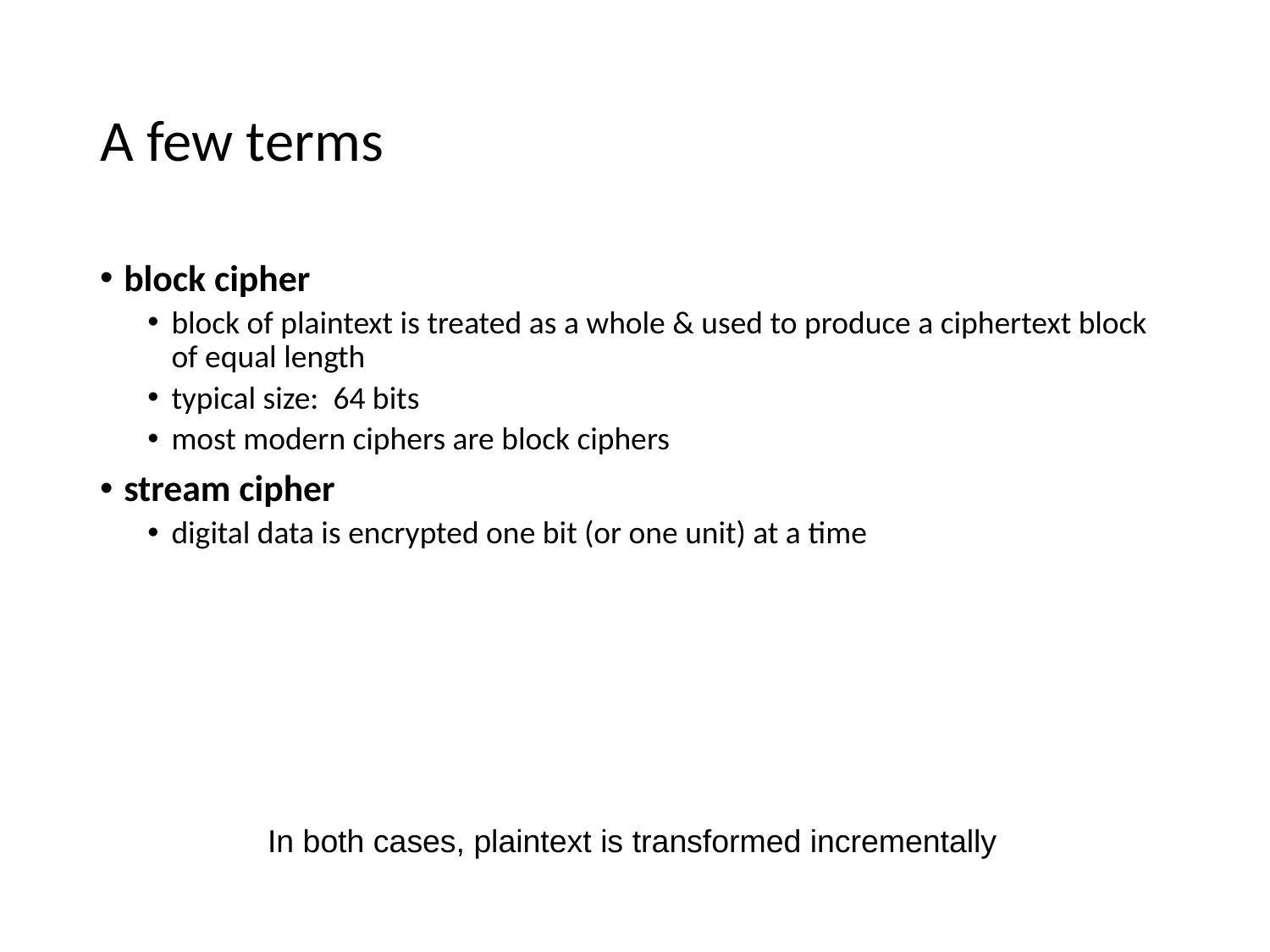

# A few terms
block cipher
block of plaintext is treated as a whole & used to produce a ciphertext block of equal length
typical size:  64 bits
most modern ciphers are block ciphers
stream cipher
digital data is encrypted one bit (or one unit) at a time
In both cases, plaintext is transformed incrementally